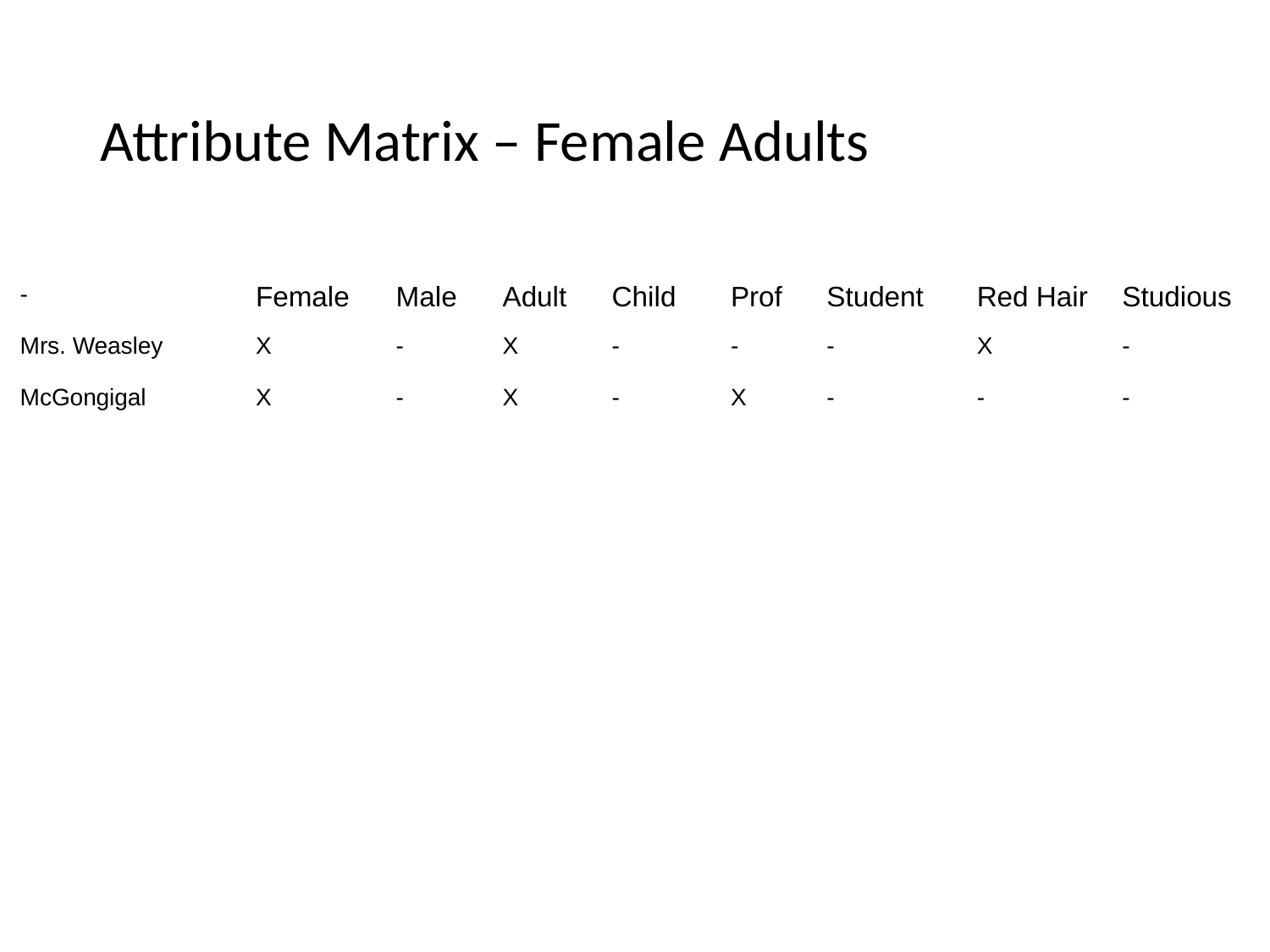

# Attribute Matrix – Female Adults
| - | Female | Male | Adult | Child | Prof | Student | Red Hair | Studious |
| --- | --- | --- | --- | --- | --- | --- | --- | --- |
| Mrs. Weasley | X | - | X | - | - | - | X | - |
| McGongigal | X | - | X | - | X | - | - | - |